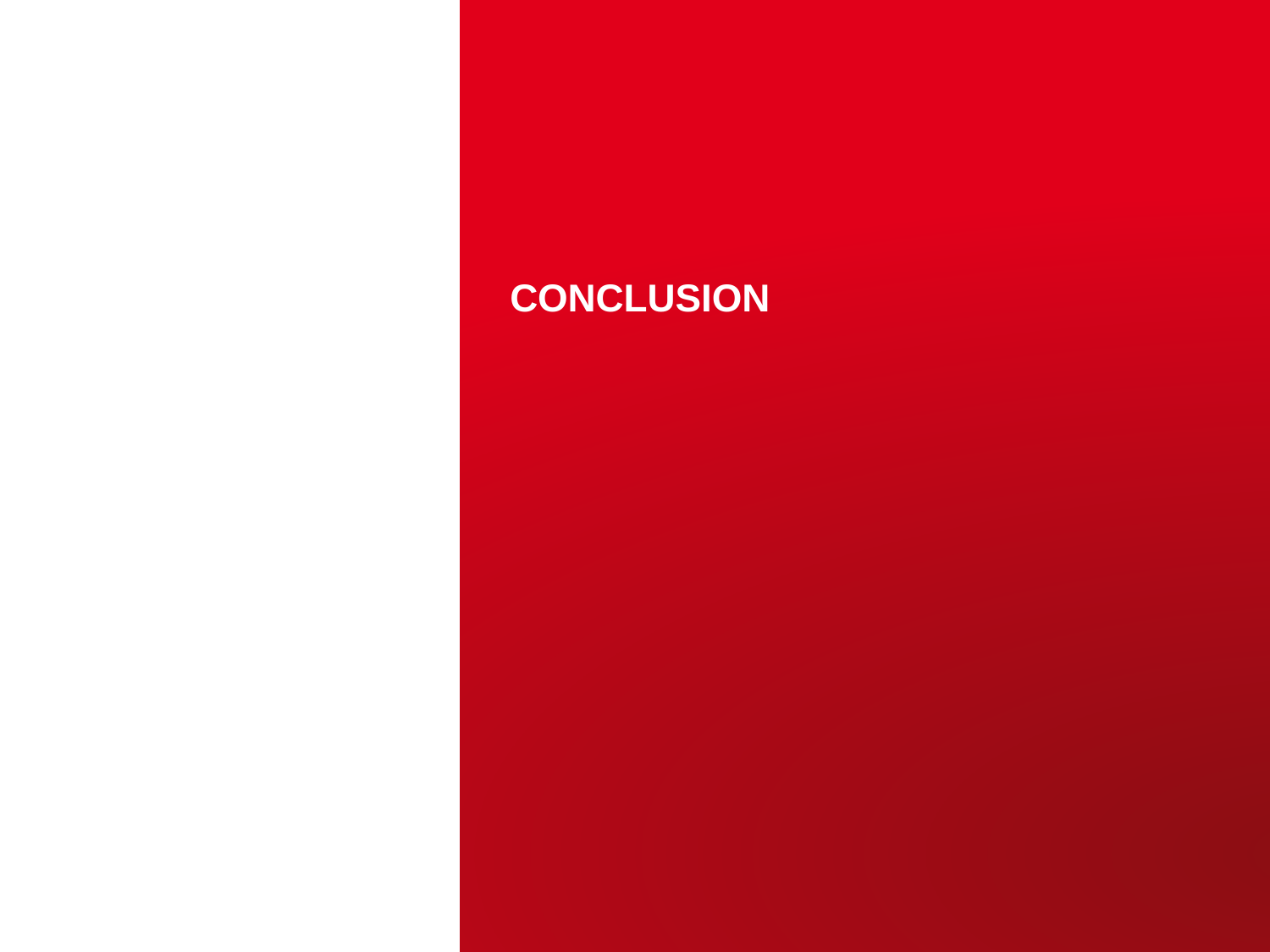

# Conclusion
CEA | 10 AVRIL 2012
|  PAGE 27
14 avril 2021